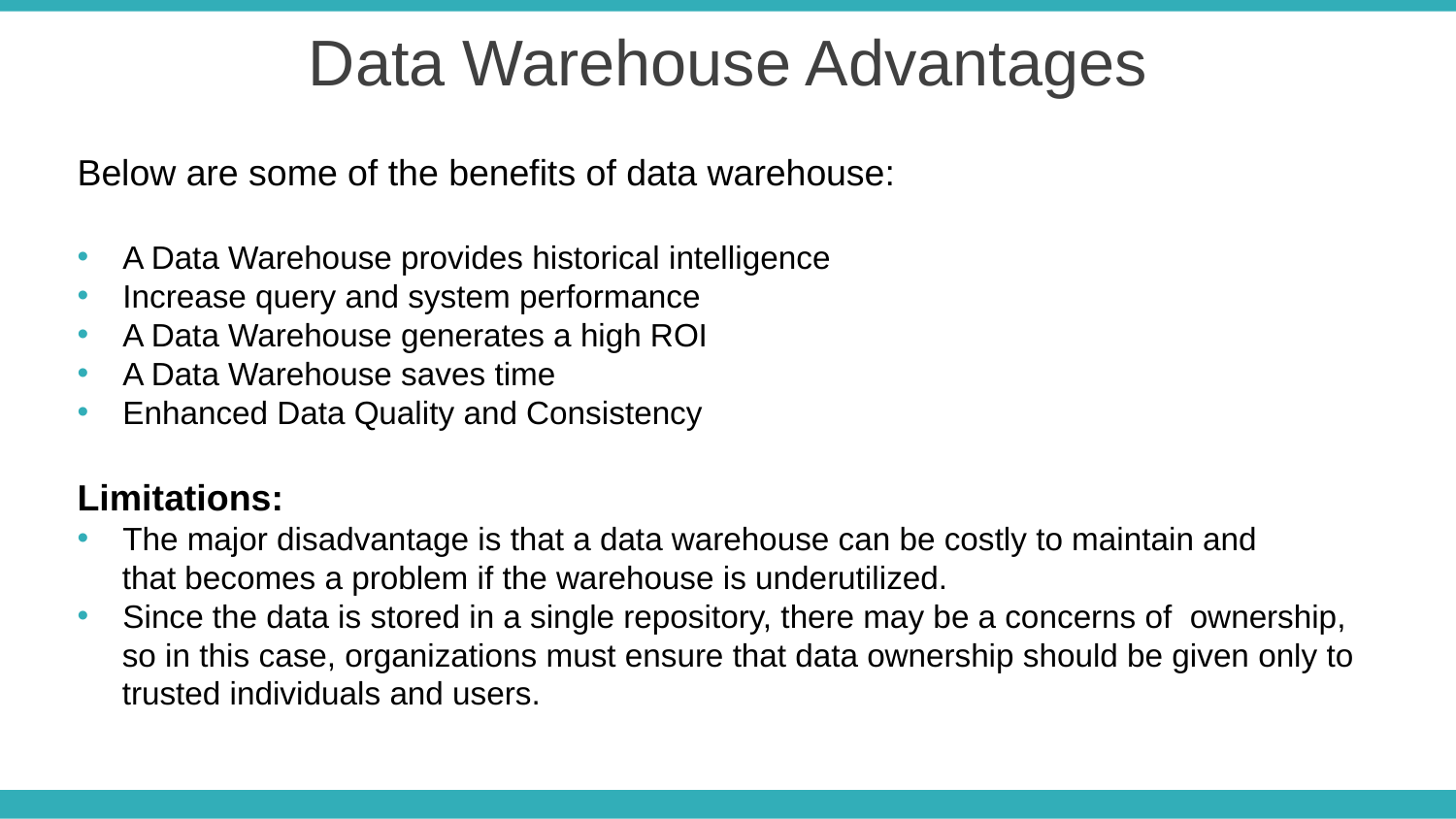

Data Warehouse Advantages
Below are some of the benefits of data warehouse:

A Data Warehouse provides historical intelligence
Increase query and system performance
A Data Warehouse generates a high ROI
A Data Warehouse saves time
Enhanced Data Quality and Consistency

Limitations:
The major disadvantage is that a data warehouse can be costly to maintain and
     that becomes a problem if the warehouse is underutilized.
Since the data is stored in a single repository, there may be a concerns of  ownership,
     so in this case, organizations must ensure that data ownership should be given only to
     trusted individuals and users.